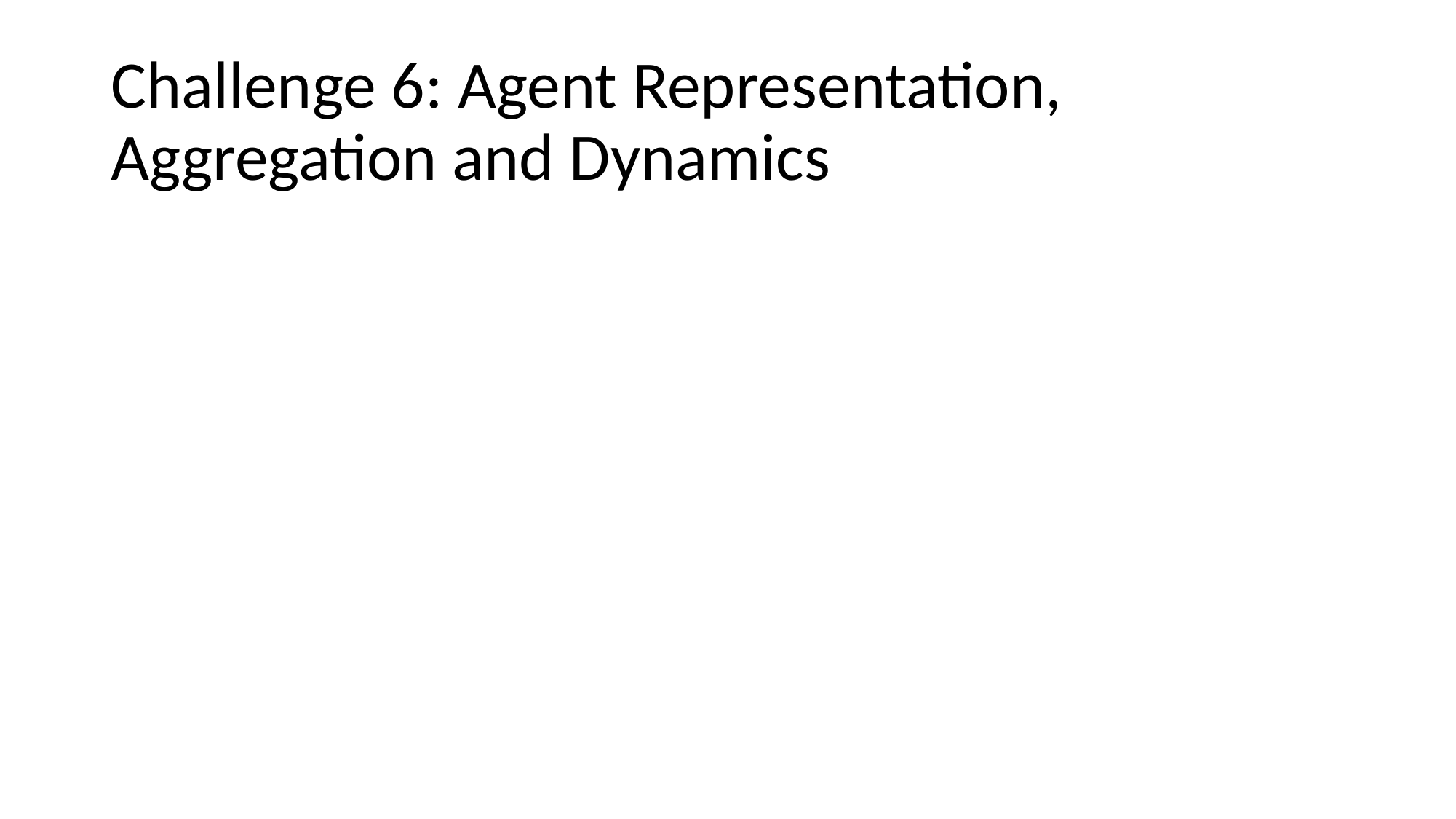

# Challenge 6: Agent Representation, Aggregation and Dynamics